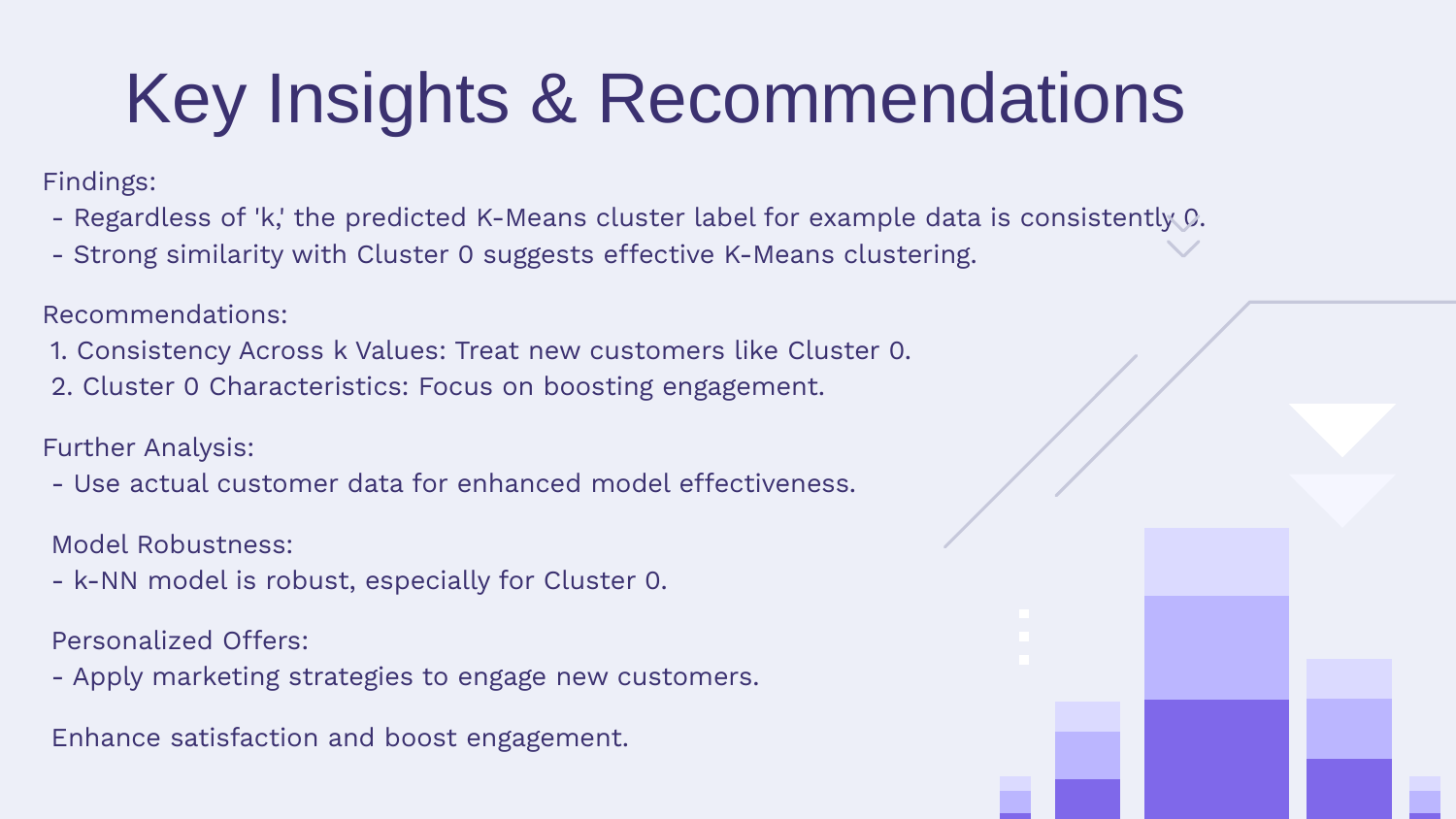

# Key Insights & Recommendations

Findings:
 - Regardless of 'k,' the predicted K-Means cluster label for example data is consistently 0.
 - Strong similarity with Cluster 0 suggests effective K-Means clustering.
Recommendations:
 1. Consistency Across k Values: Treat new customers like Cluster 0.
 2. Cluster 0 Characteristics: Focus on boosting engagement.
Further Analysis:
 - Use actual customer data for enhanced model effectiveness.
 Model Robustness:
 - k-NN model is robust, especially for Cluster 0.
 Personalized Offers:
 - Apply marketing strategies to engage new customers.
 Enhance satisfaction and boost engagement.